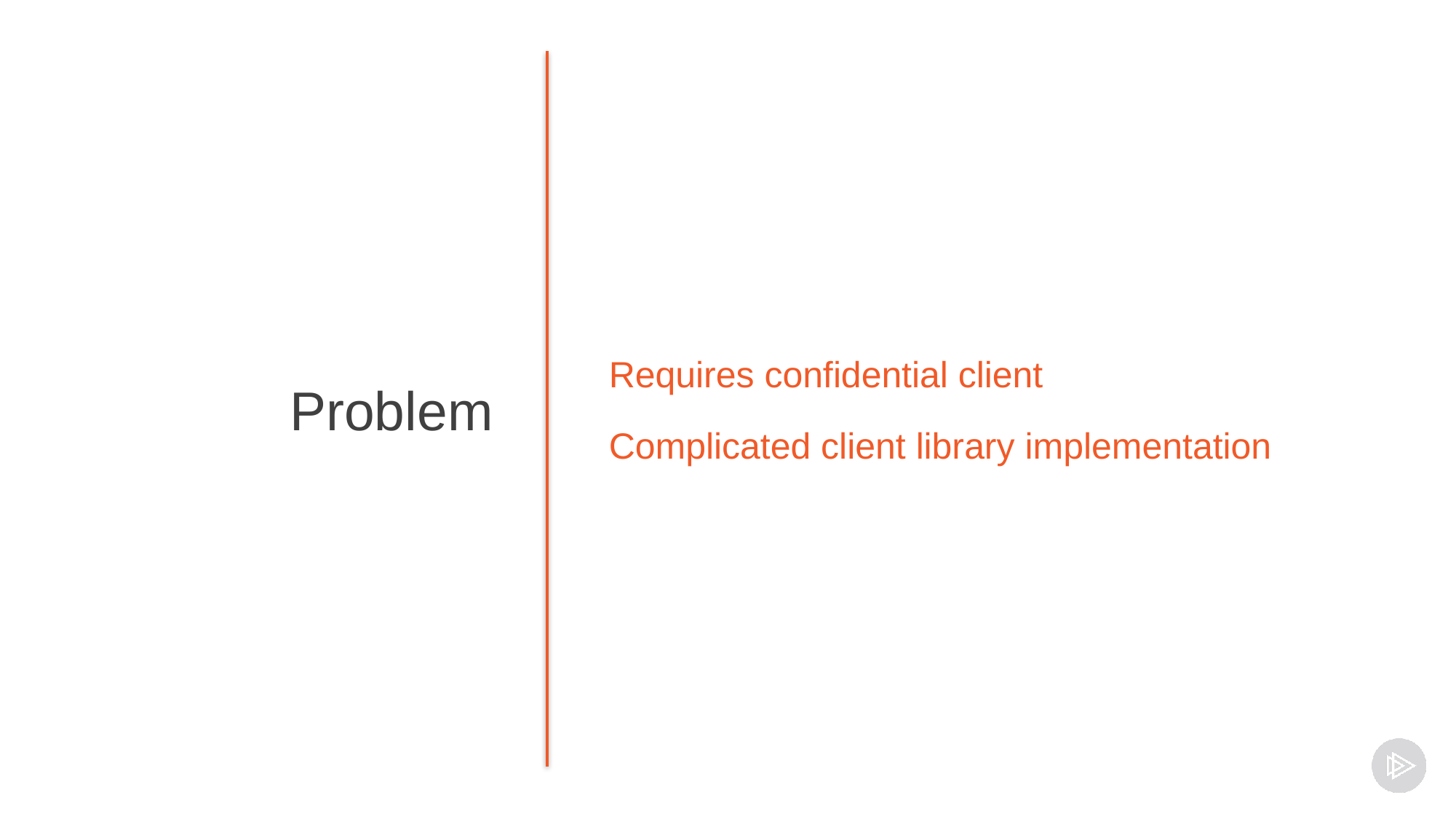

Requires confidential client
Complicated client library implementation
Problem